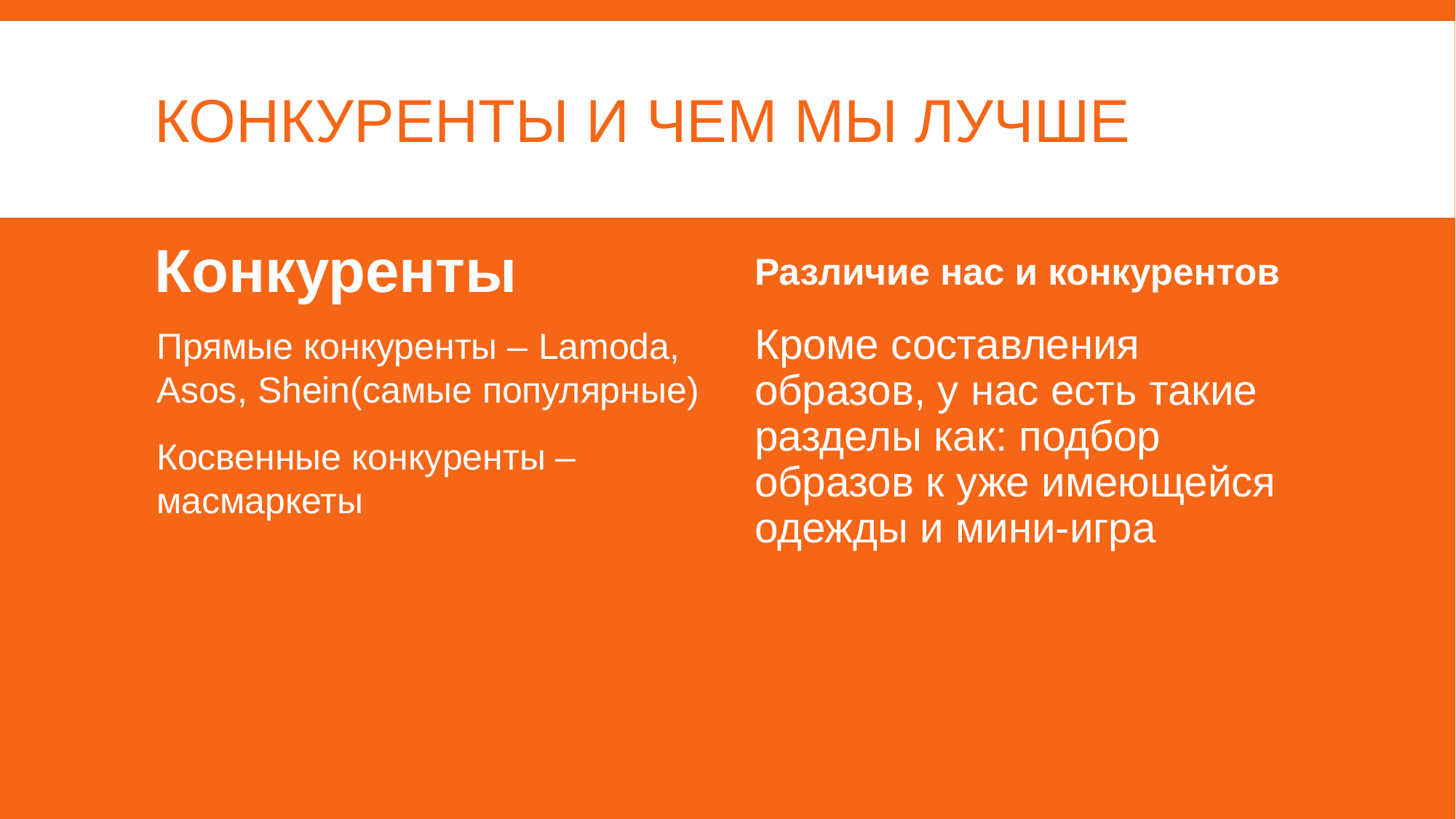

# Конкуренты и чем мы лучше
Конкуренты
Различие нас и конкурентов
Кроме составления образов, у нас есть такие разделы как: подбор образов к уже имеющейся одежды и мини-игра

Прямые конкуренты – Lamoda, Asos, Shein(самые популярные)
Косвенные конкуренты – масмаркеты